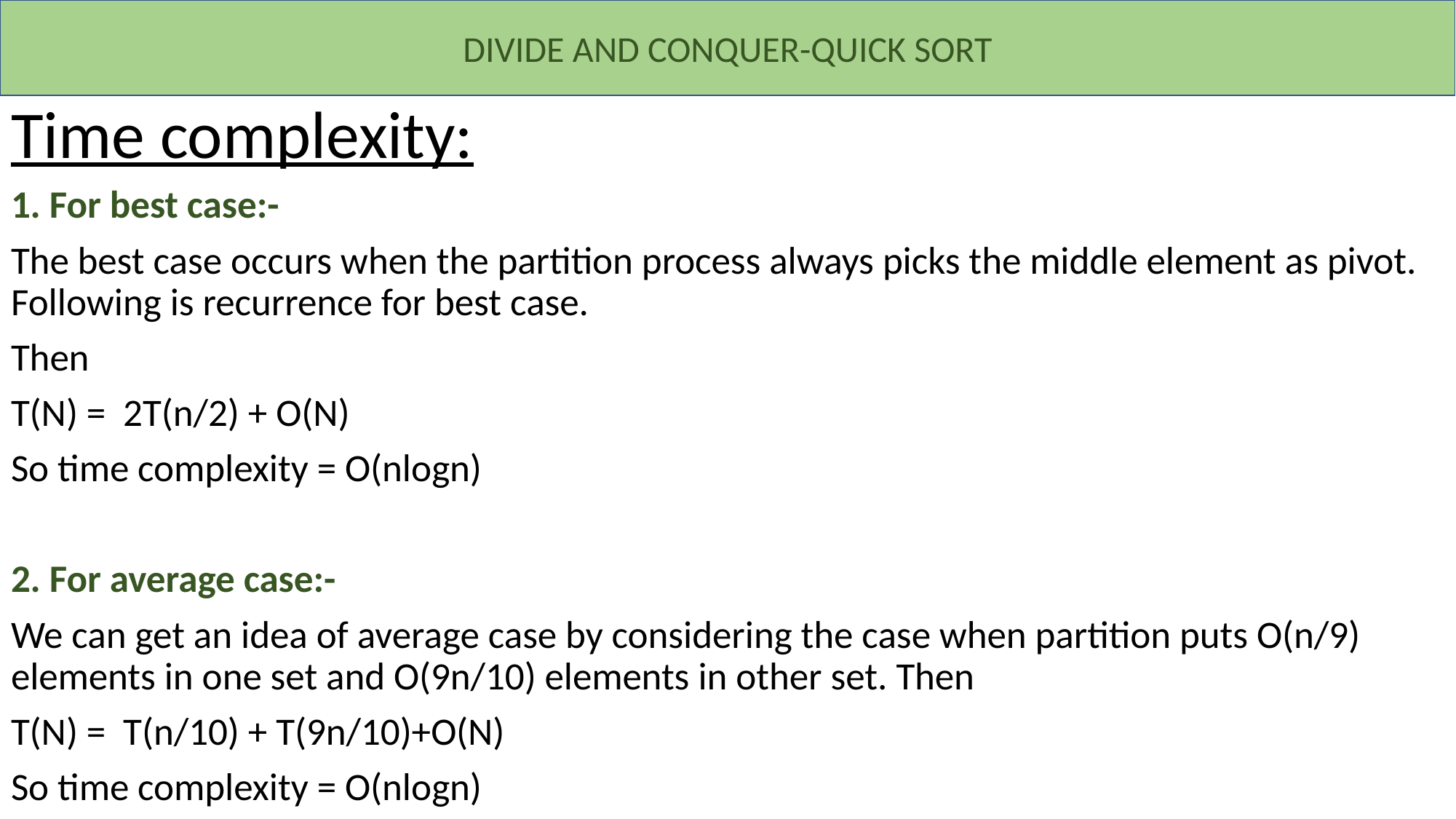

DIVIDE AND CONQUER-QUICK SORT
# Time complexity:
1. For best case:-
The best case occurs when the partition process always picks the middle element as pivot. Following is recurrence for best case.
Then
T(N) =  2T(n/2) + O(N)
So time complexity = O(nlogn)

2. For average case:-
We can get an idea of average case by considering the case when partition puts O(n/9) elements in one set and O(9n/10) elements in other set. Then
T(N) =  T(n/10) + T(9n/10)+O(N)
So time complexity = O(nlogn)